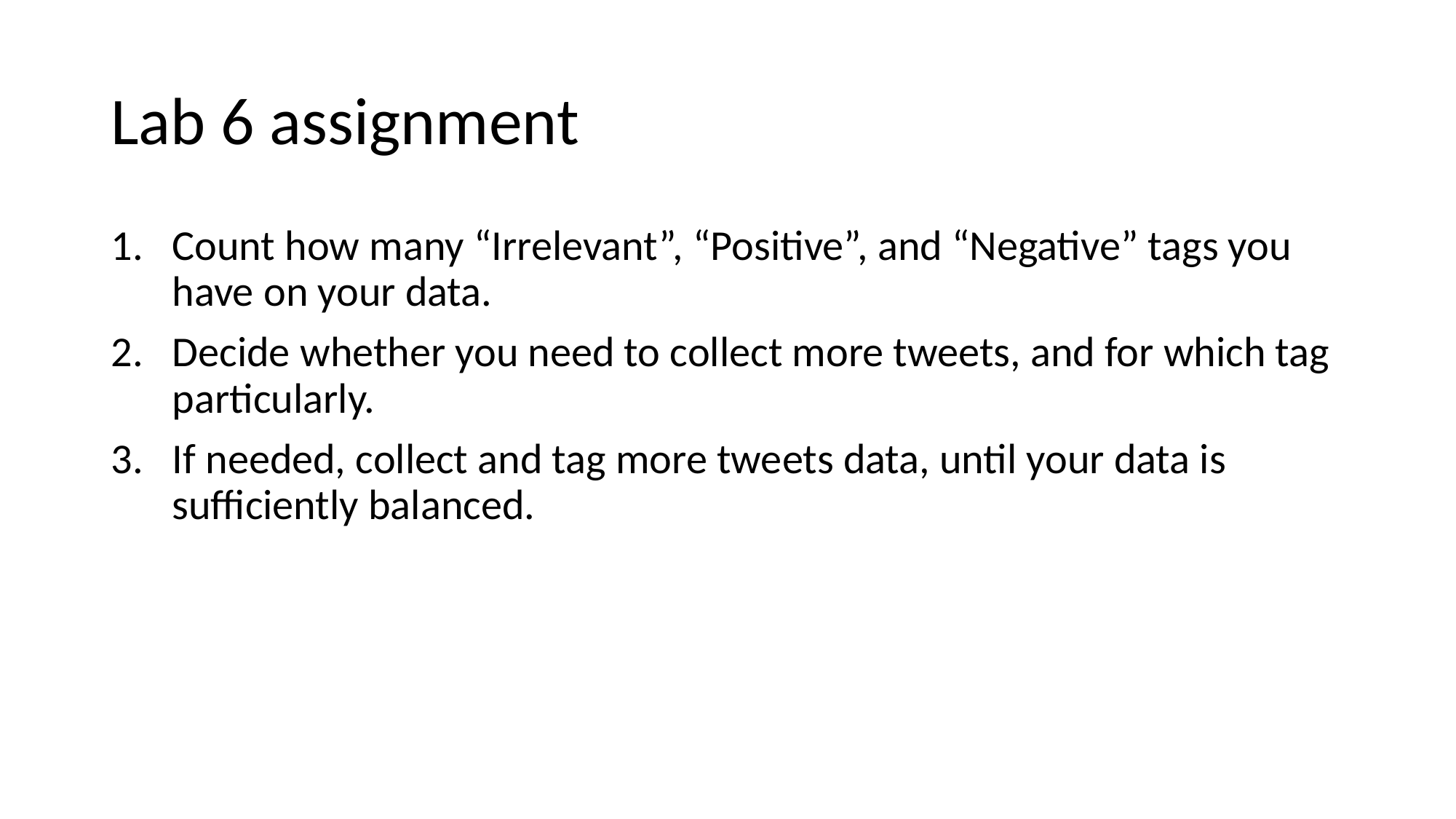

# Lab 6 assignment
Count how many “Irrelevant”, “Positive”, and “Negative” tags you have on your data.
Decide whether you need to collect more tweets, and for which tag particularly.
If needed, collect and tag more tweets data, until your data is sufficiently balanced.